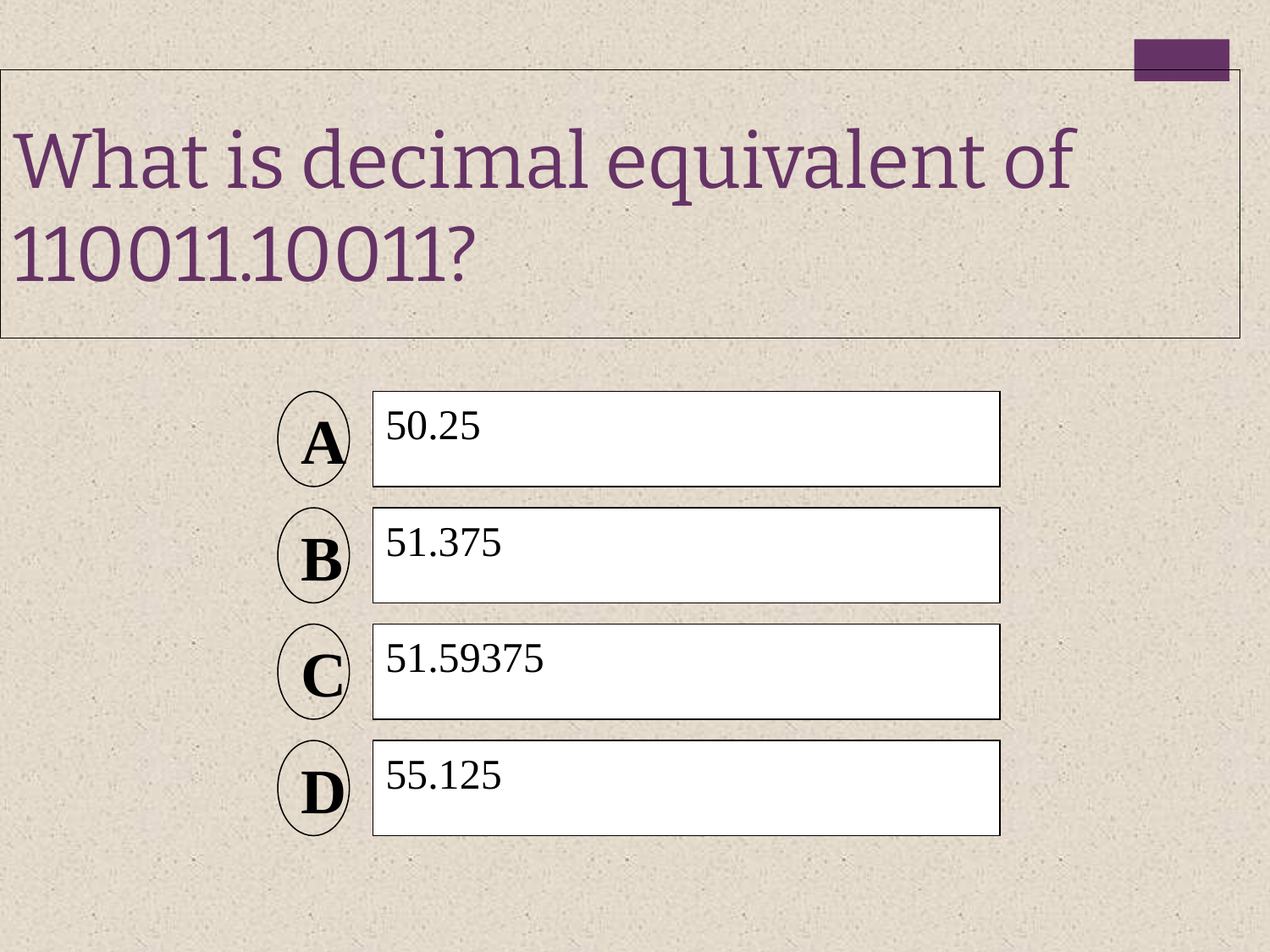

What is decimal equivalent of 110011.10011?
A
50.25

B
51.375
C
51.59375

D
55.125